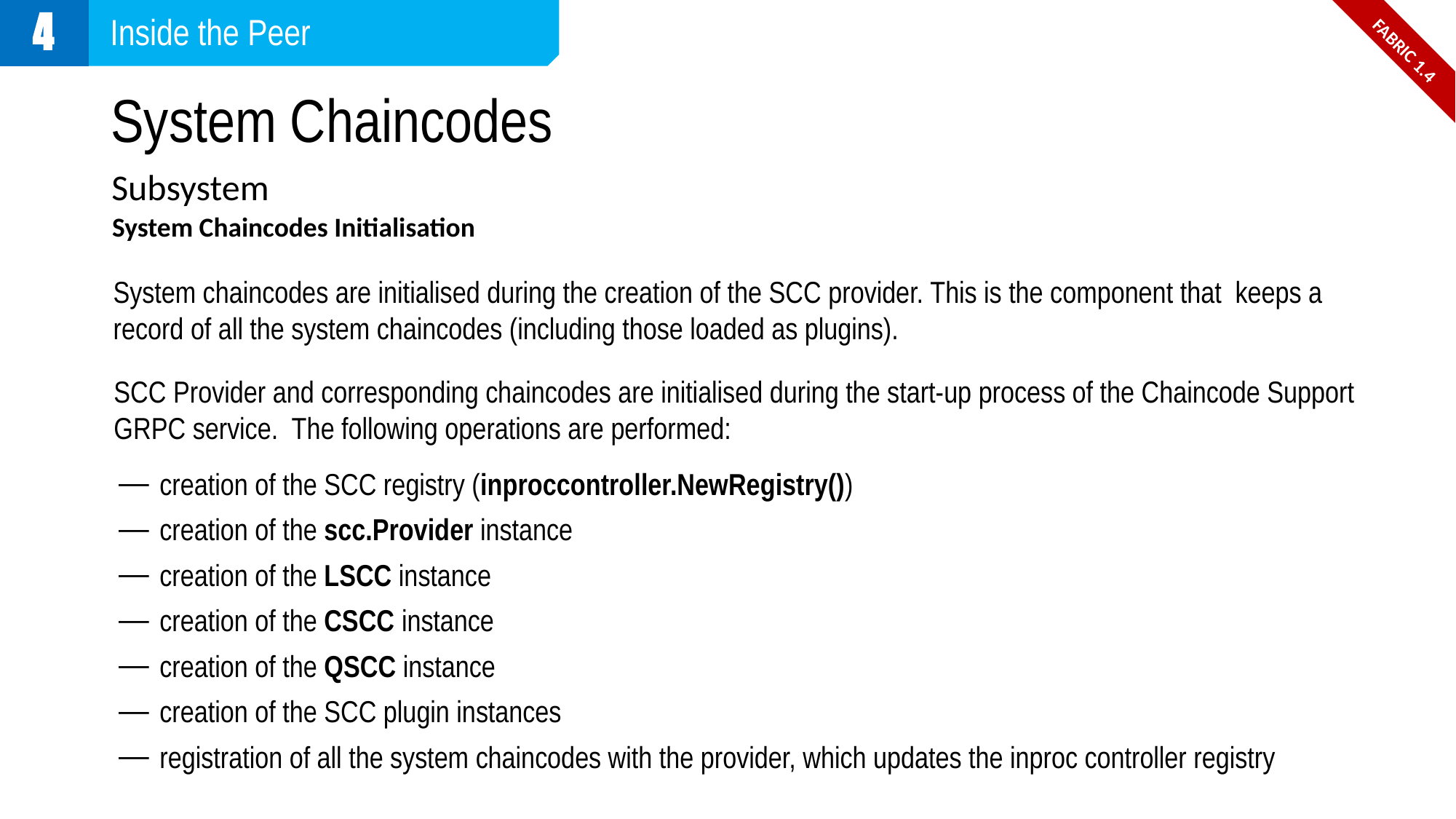

4
Inside the Peer
FABRIC 1.4
# System Chaincodes
Subsystem
System Chaincodes Initialisation
System chaincodes are initialised during the creation of the SCC provider. This is the component that  keeps a record of all the system chaincodes (including those loaded as plugins).
SCC Provider and corresponding chaincodes are initialised during the start-up process of the Chaincode Support GRPC service.  The following operations are performed:
creation of the SCC registry (inproccontroller.NewRegistry())
creation of the scc.Provider instance
creation of the LSCC instance
creation of the CSCC instance
creation of the QSCC instance
creation of the SCC plugin instances
registration of all the system chaincodes with the provider, which updates the inproc controller registry